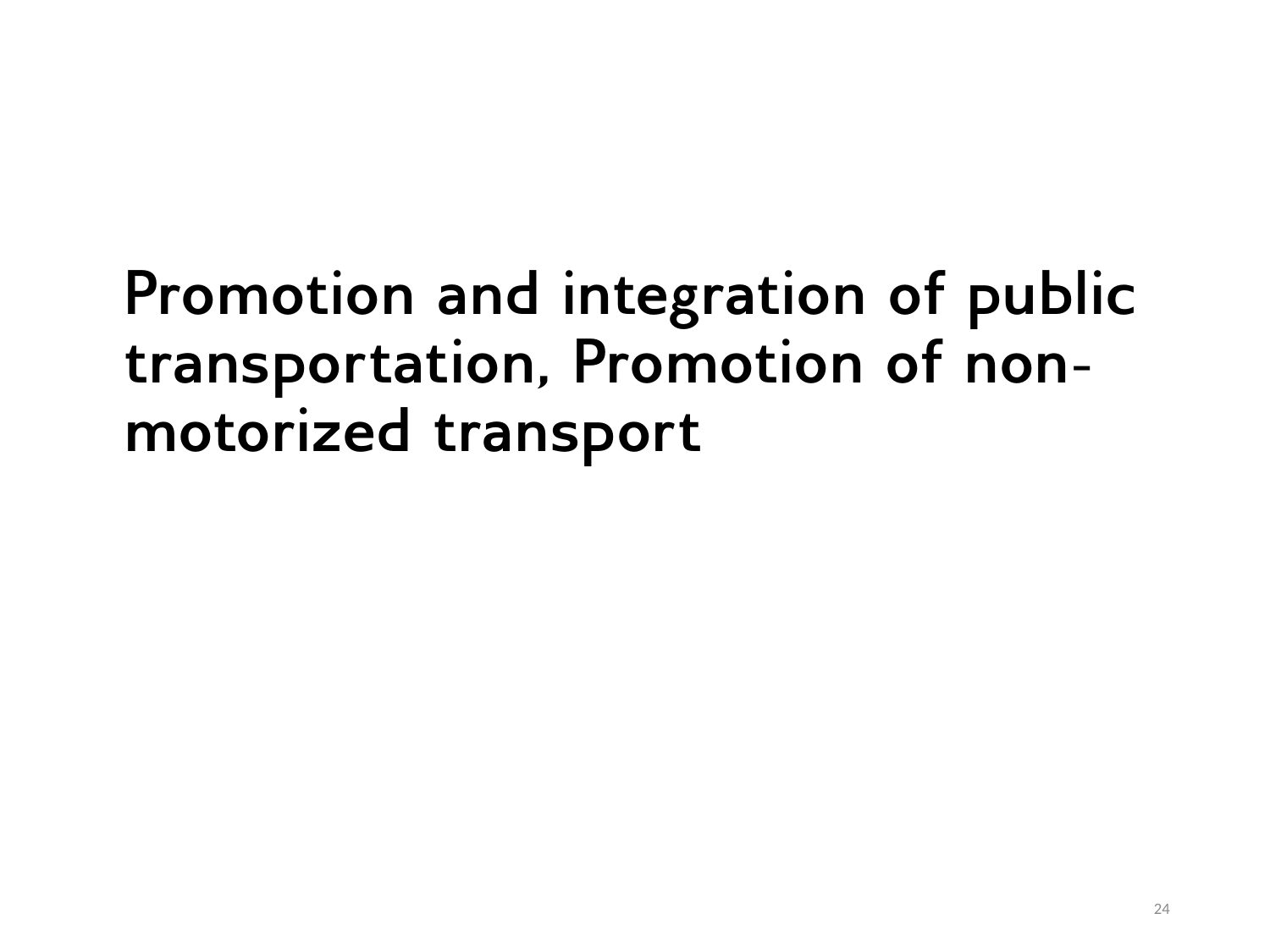

Promotion and integration of public transportation, Promotion of non-motorized transport

24